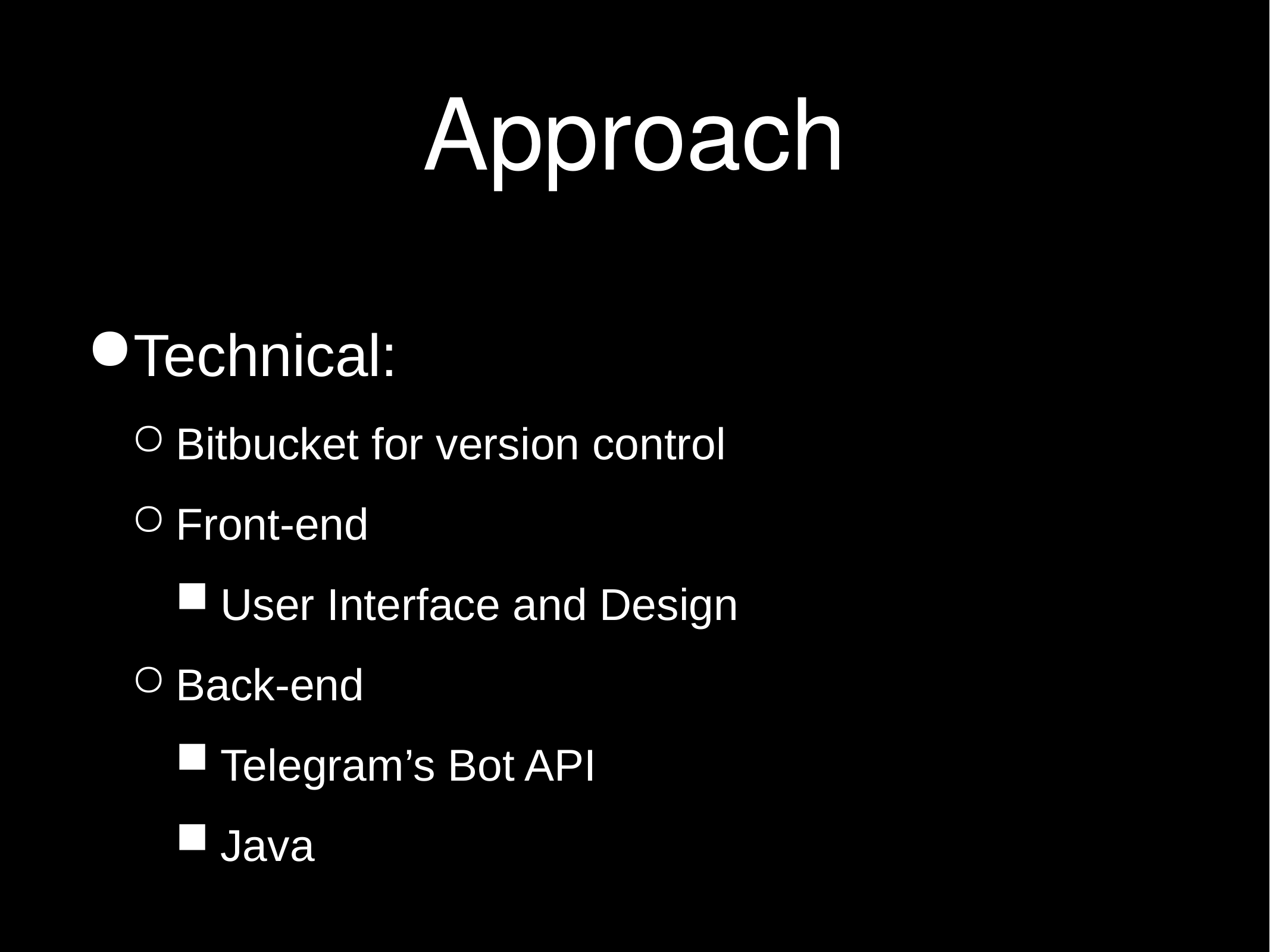

# Approach
Technical:
Bitbucket for version control
Front-end
User Interface and Design
Back-end
Telegram’s Bot API
Java